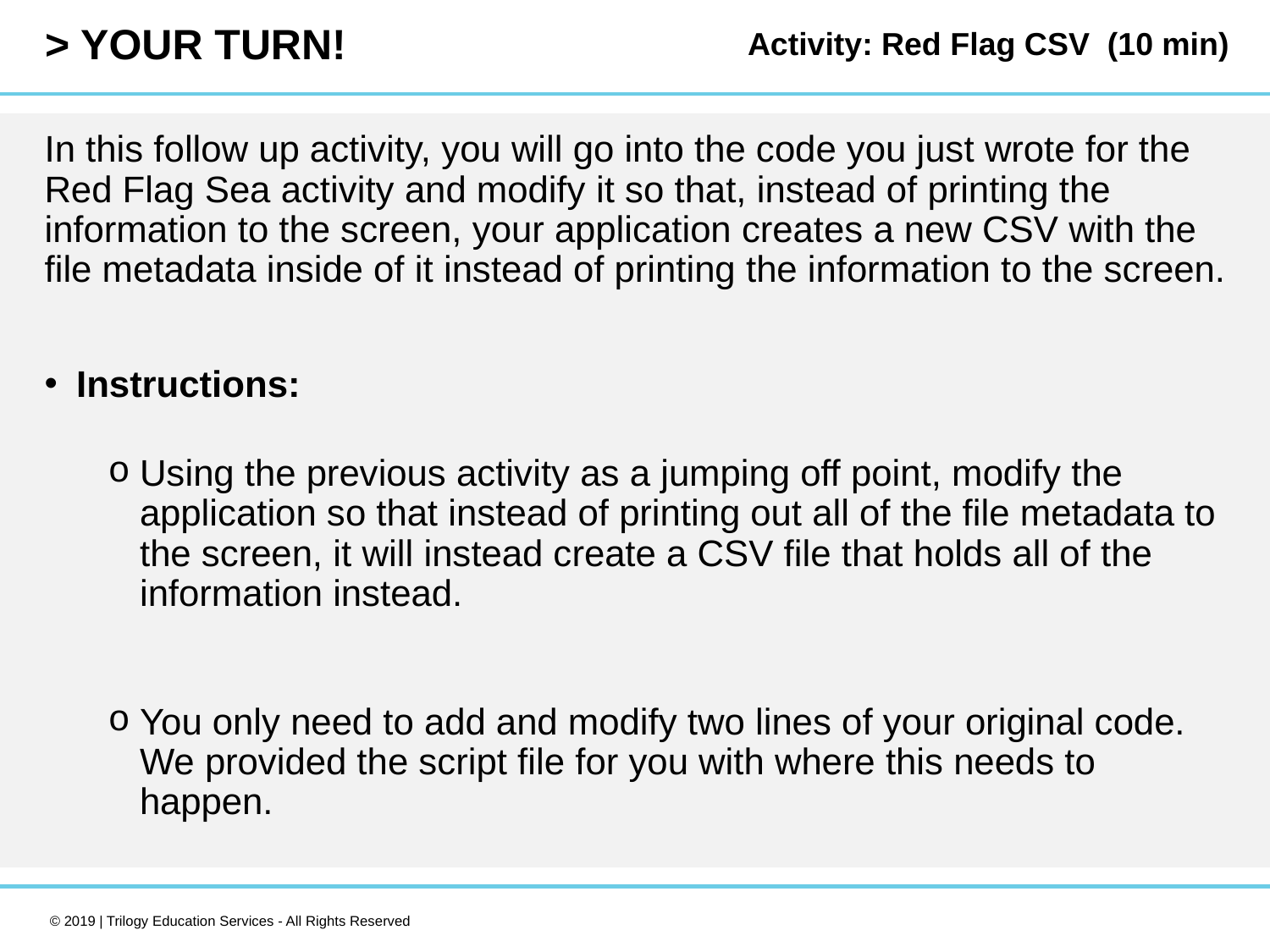

Activity: Red Flag CSV  (10 min)

In this follow up activity, you will go into the code you just wrote for the Red Flag Sea activity and modify it so that, instead of printing the information to the screen, your application creates a new CSV with the file metadata inside of it instead of printing the information to the screen.

Instructions:
Using the previous activity as a jumping off point, modify the application so that instead of printing out all of the file metadata to the screen, it will instead create a CSV file that holds all of the information instead.
You only need to add and modify two lines of your original code. We provided the script file for you with where this needs to happen.